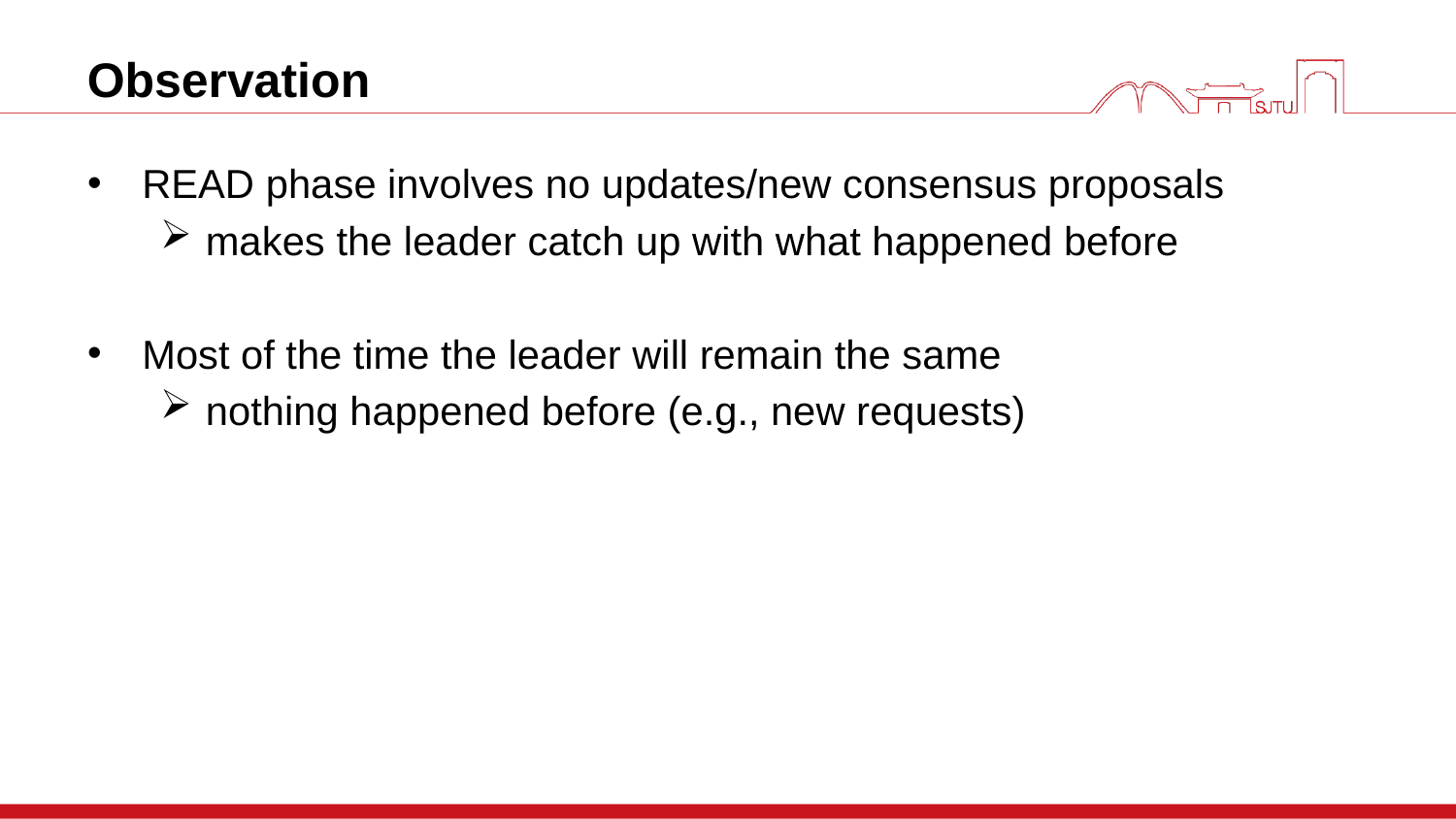

# Observation
READ phase involves no updates/new consensus proposals
makes the leader catch up with what happened before

Most of the time the leader will remain the same
nothing happened before (e.g., new requests)